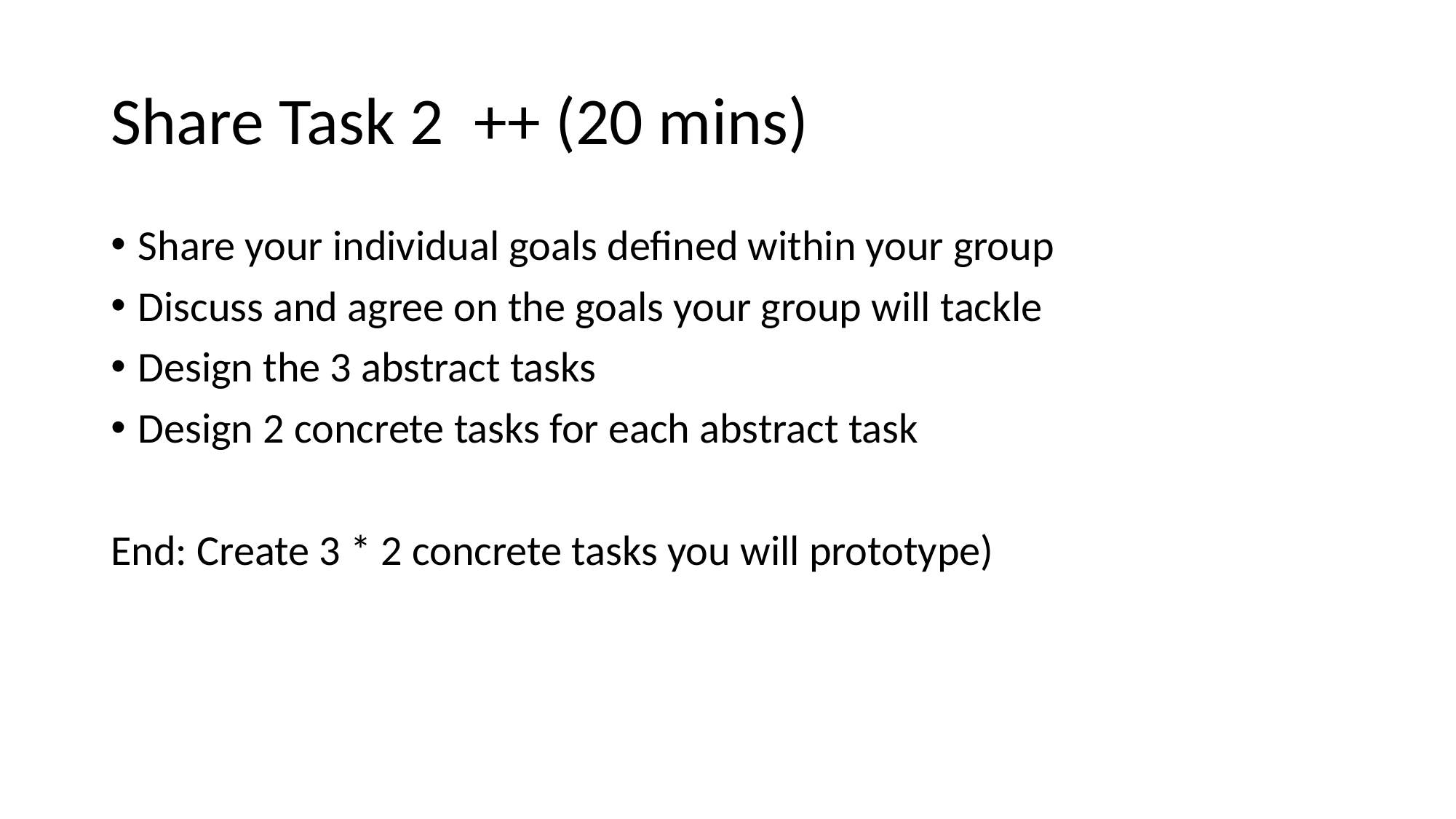

# Share Task 2  ++ (20 mins)
Share your individual goals defined within your group
Discuss and agree on the goals your group will tackle
Design the 3 abstract tasks
Design 2 concrete tasks for each abstract task

End: Create 3 * 2 concrete tasks you will prototype)